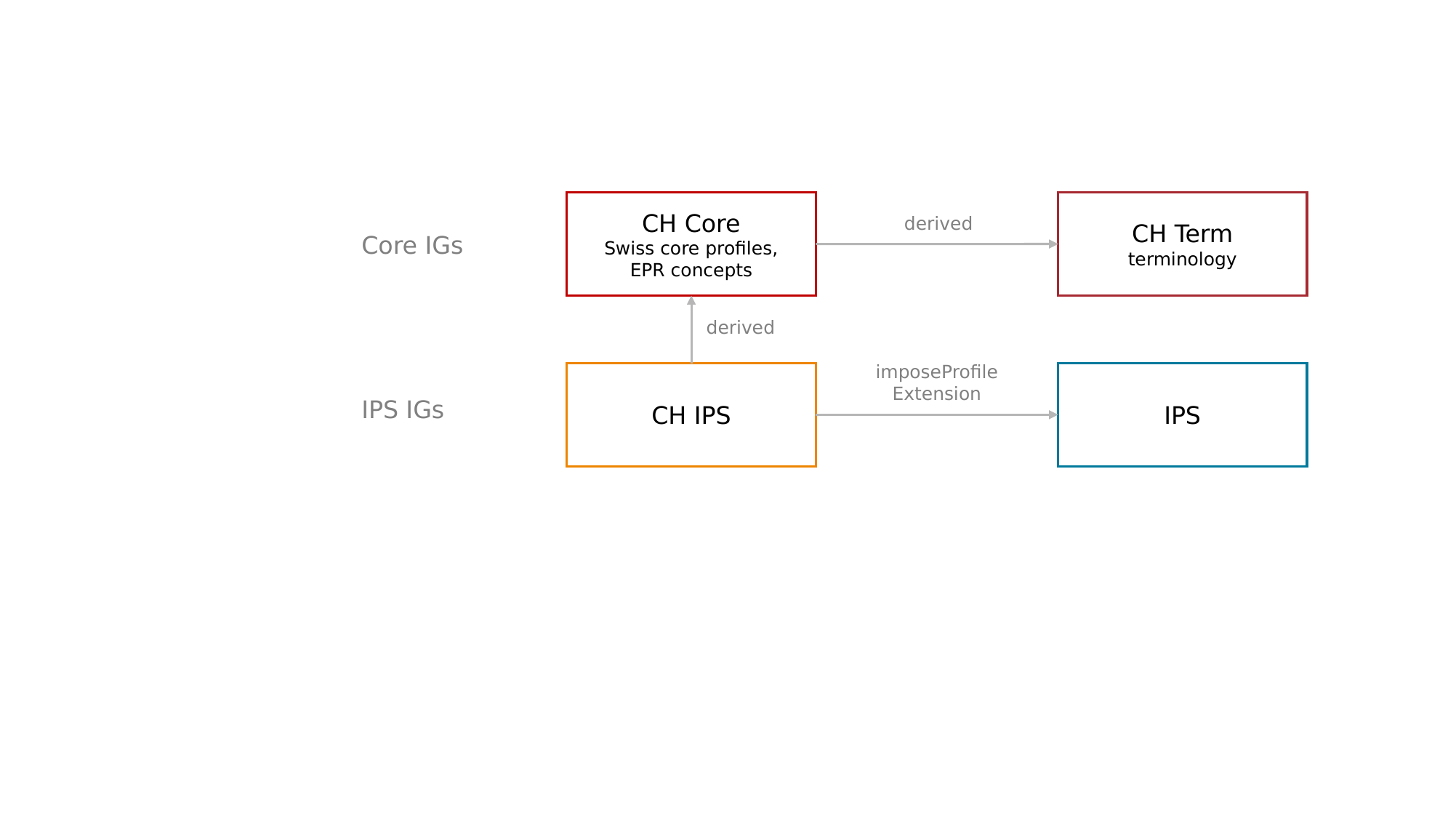

CH Term
terminology
CH Core
Swiss core profiles,
EPR concepts
derived
Core IGs
derived
imposeProfile
Extension
CH IPS
IPS
IPS IGs